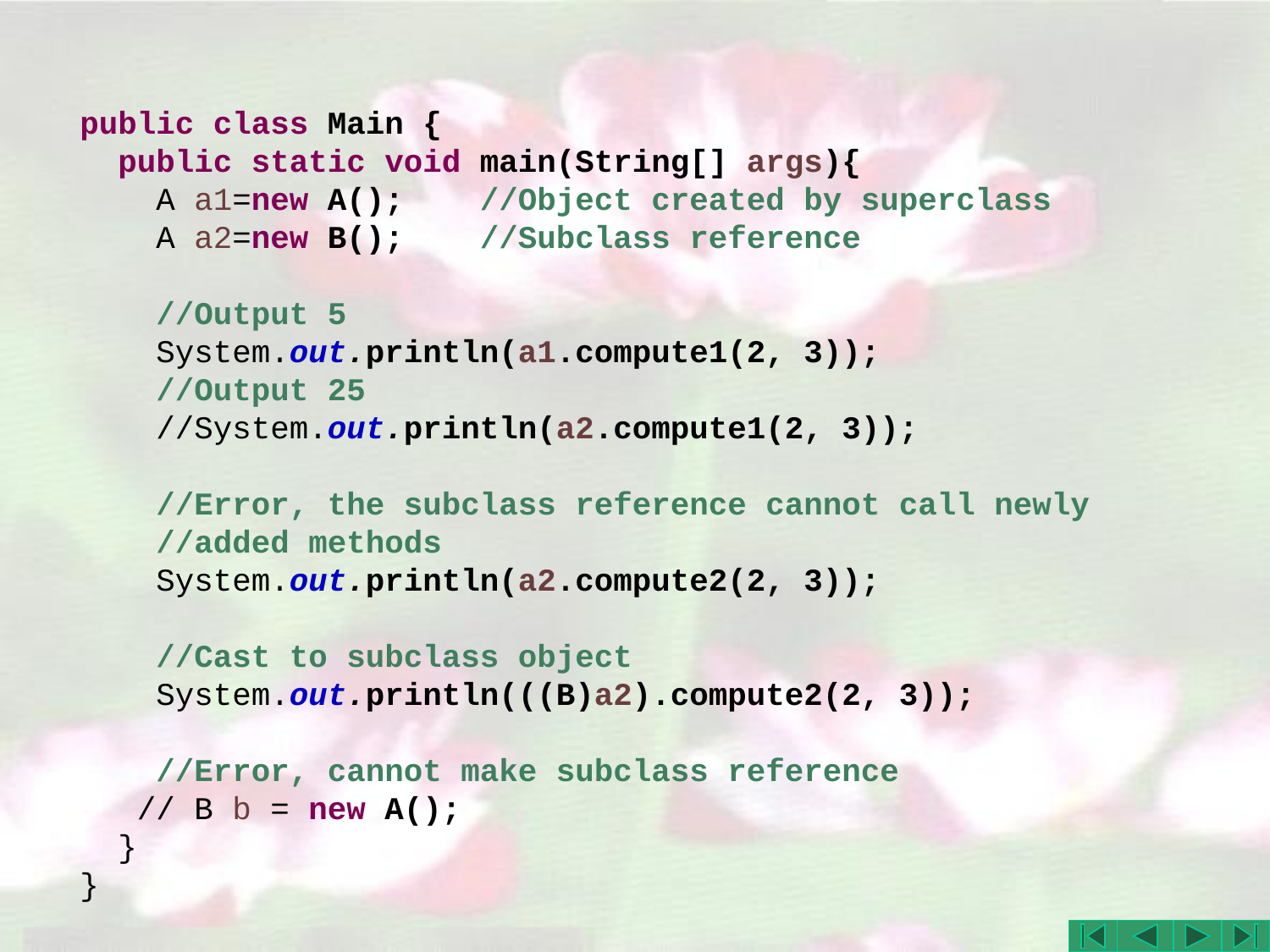

public class Main {
  public static void main(String[] args){
    A a1=new A();    //Object created by superclass
    A a2=new B();    //Subclass reference

    //Output 5
    System.out.println(a1.compute1(2, 3));
    //Output 25
    //System.out.println(a2.compute1(2, 3));

    //Error, the subclass reference cannot call newly
    //added methods
    System.out.println(a2.compute2(2, 3));

    //Cast to subclass object
    System.out.println(((B)a2).compute2(2, 3));

    //Error, cannot make subclass reference
   // B b = new A();
  }
}